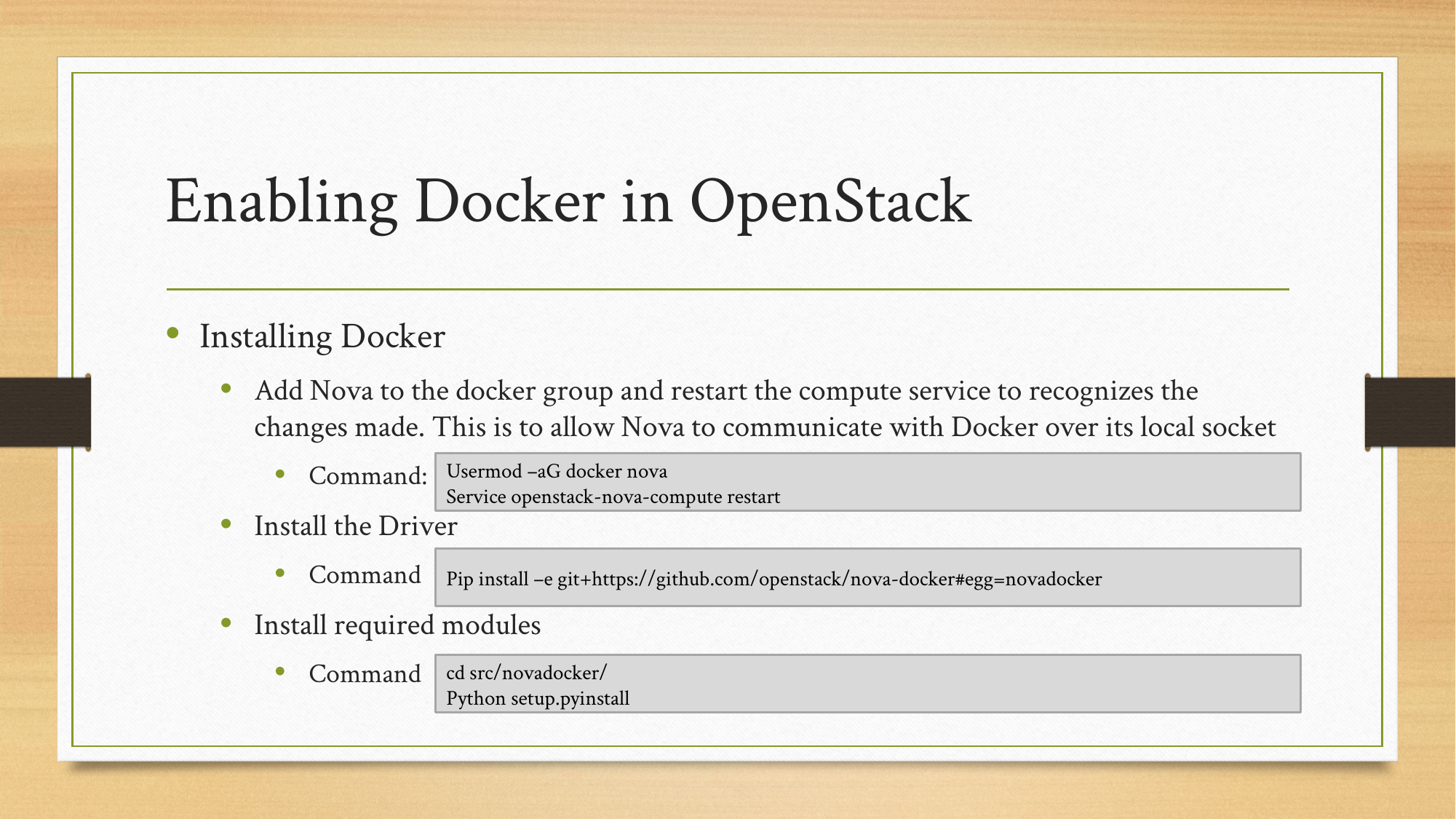

# Enabling Docker in OpenStack
Installing Docker
Add Nova to the docker group and restart the compute service to recognizes the changes made. This is to allow Nova to communicate with Docker over its local socket
Command:
Install the Driver
Command
Install required modules
Command
Usermod –aG docker nova
Service openstack-nova-compute restart
Pip install –e git+https://github.com/openstack/nova-docker#egg=novadocker
cd src/novadocker/
Python setup.pyinstall